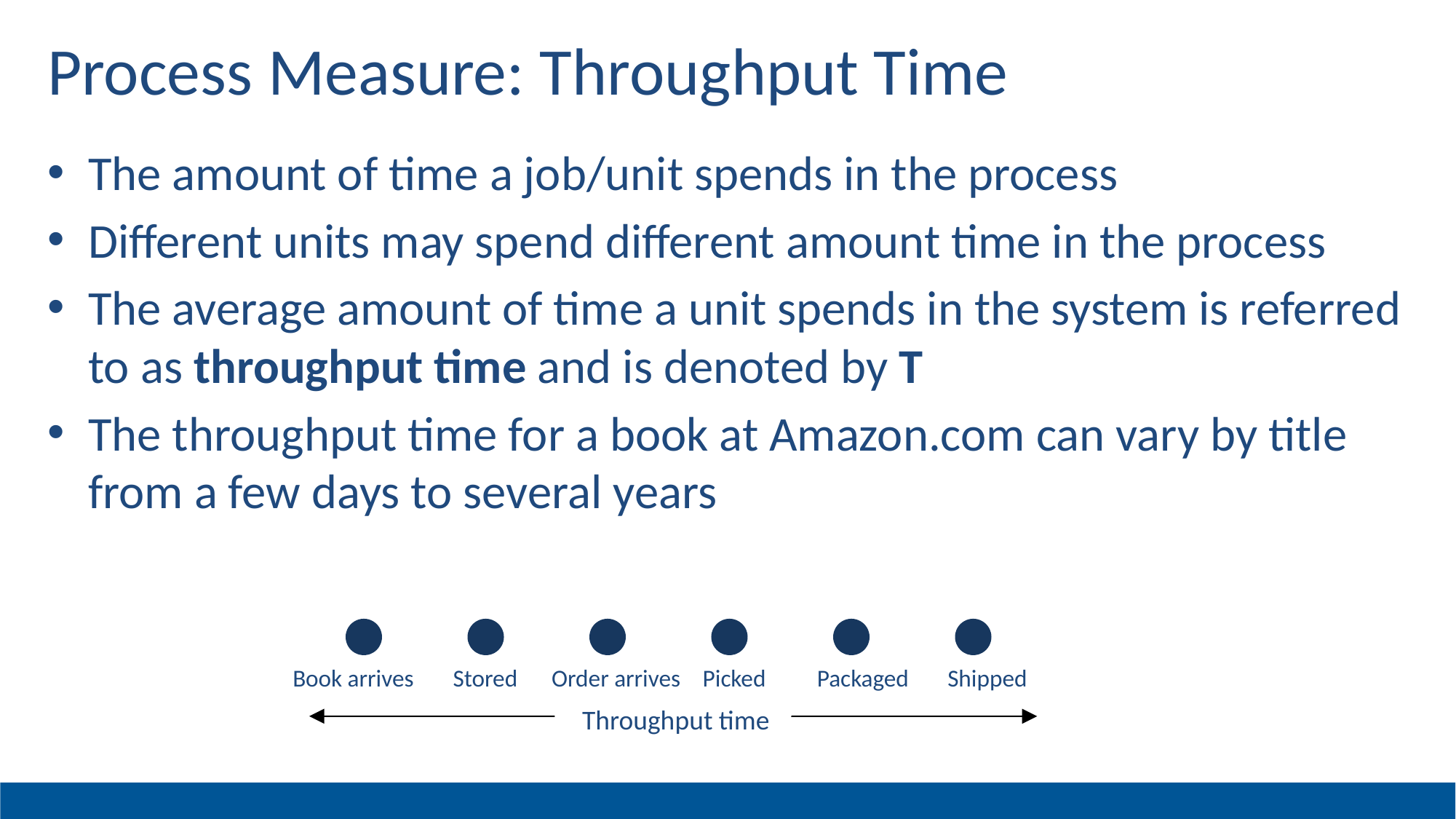

# Process Measure: Throughput Time
The amount of time a job/unit spends in the process
Different units may spend different amount time in the process
The average amount of time a unit spends in the system is referred to as throughput time and is denoted by T
The throughput time for a book at Amazon.com can vary by title from a few days to several years

Book arrives
Stored
Order arrives
Picked
Packaged
Shipped
Throughput time